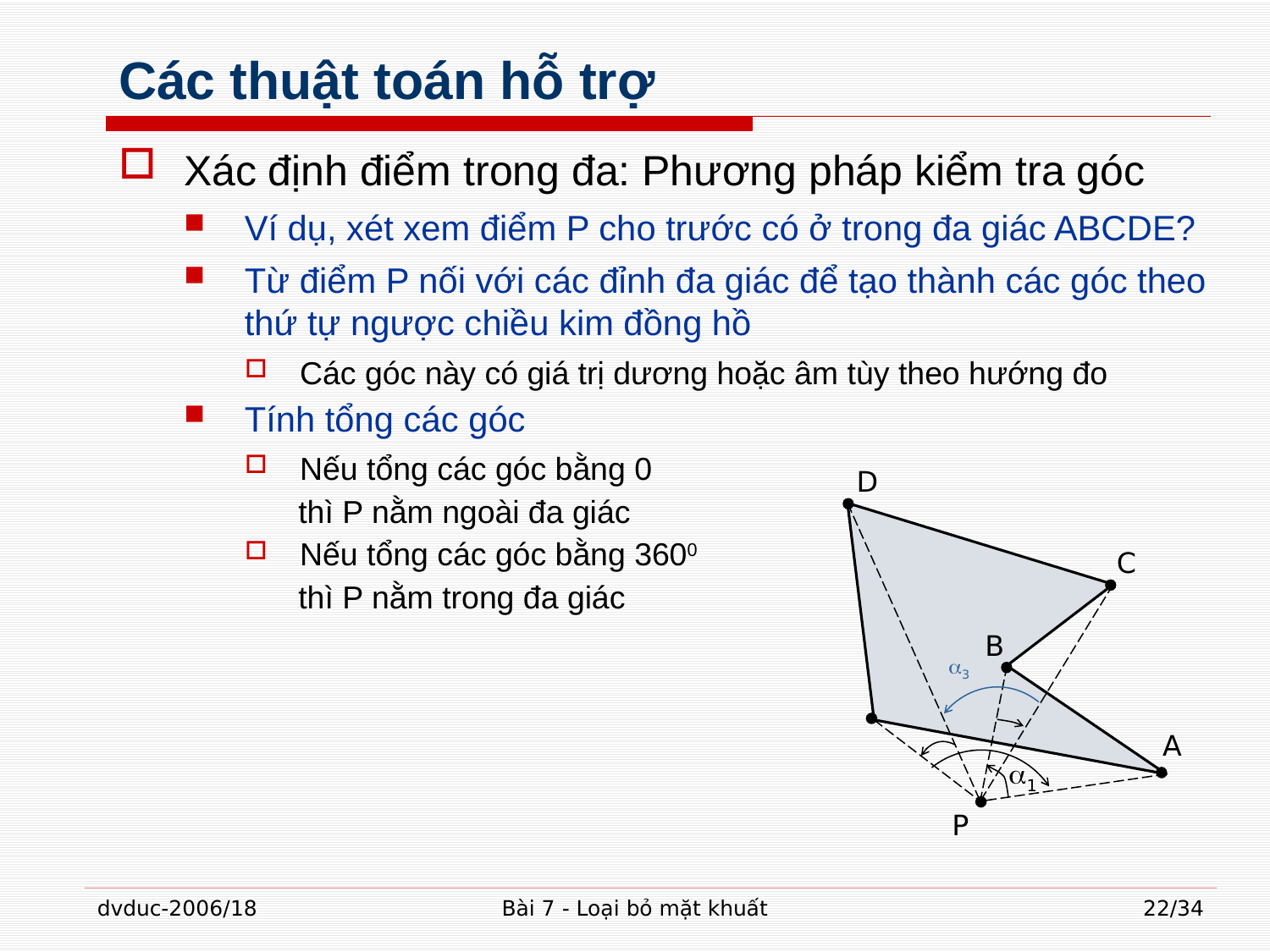

# Các thuật toán hỗ trợ
Xác định điểm trong đa: Phương pháp kiểm tra góc
Ví dụ, xét xem điểm P cho trước có ở trong đa giác ABCDE?
Từ điểm P nối với các đỉnh đa giác để tạo thành các góc theo thứ tự ngược chiều kim đồng hồ
Các góc này có giá trị dương hoặc âm tùy theo hướng đo
Tính tổng các góc
Nếu tổng các góc bằng 0
      thì P nằm ngoài đa giác
Nếu tổng các góc bằng 3600
      thì P nằm trong đa giác

D

C

B
α3

A

α1

P
dvduc-2006/18
Bài 7 - Loại bỏ mặt khuất
22/34